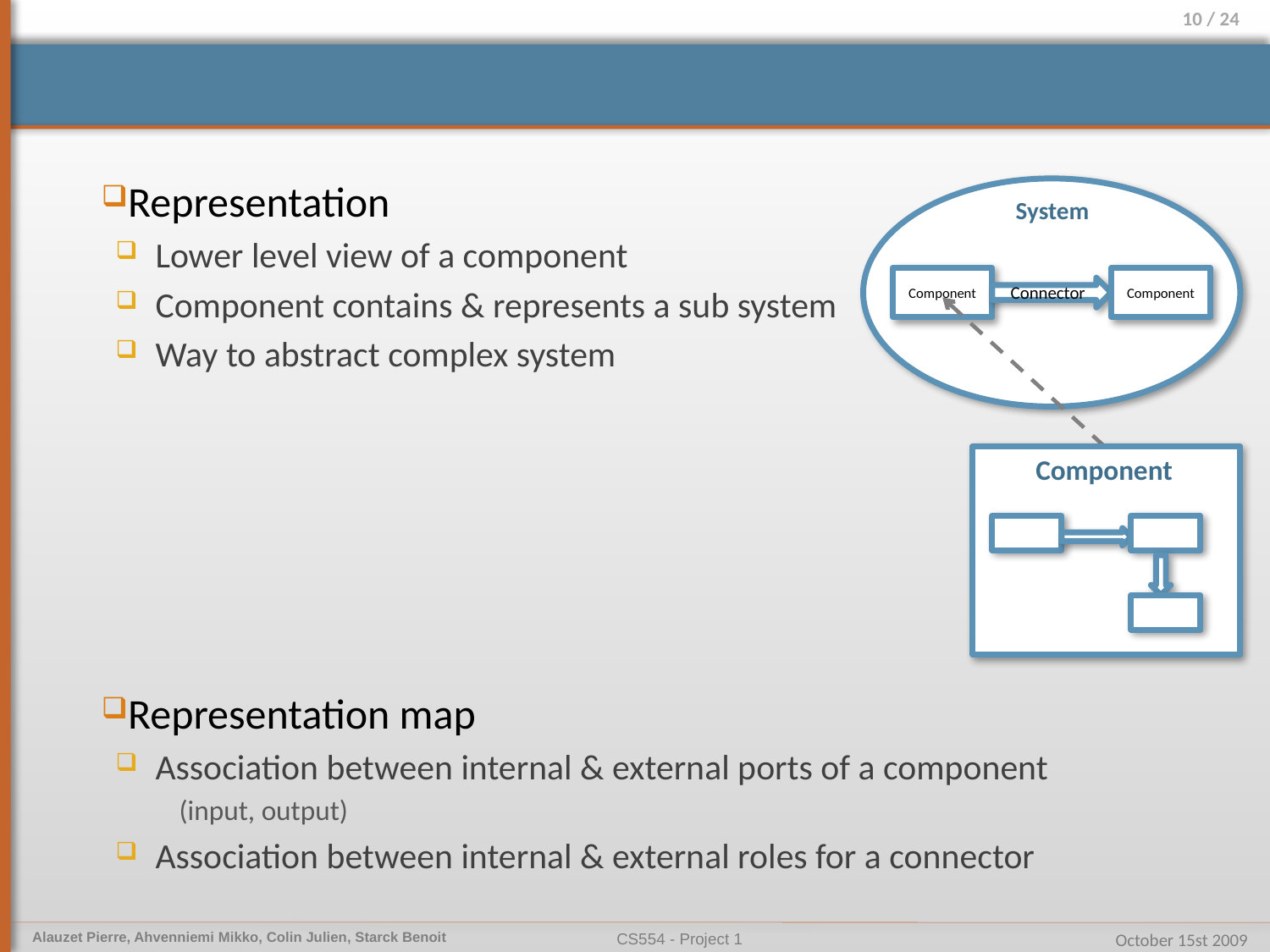

#
Representation
Lower level view of a component
Component contains & represents a sub system
Way to abstract complex system

Representation map
Association between internal & external ports of a component
(input, output)
Association between internal & external roles for a connector

System
Component
Component
Connector

Component